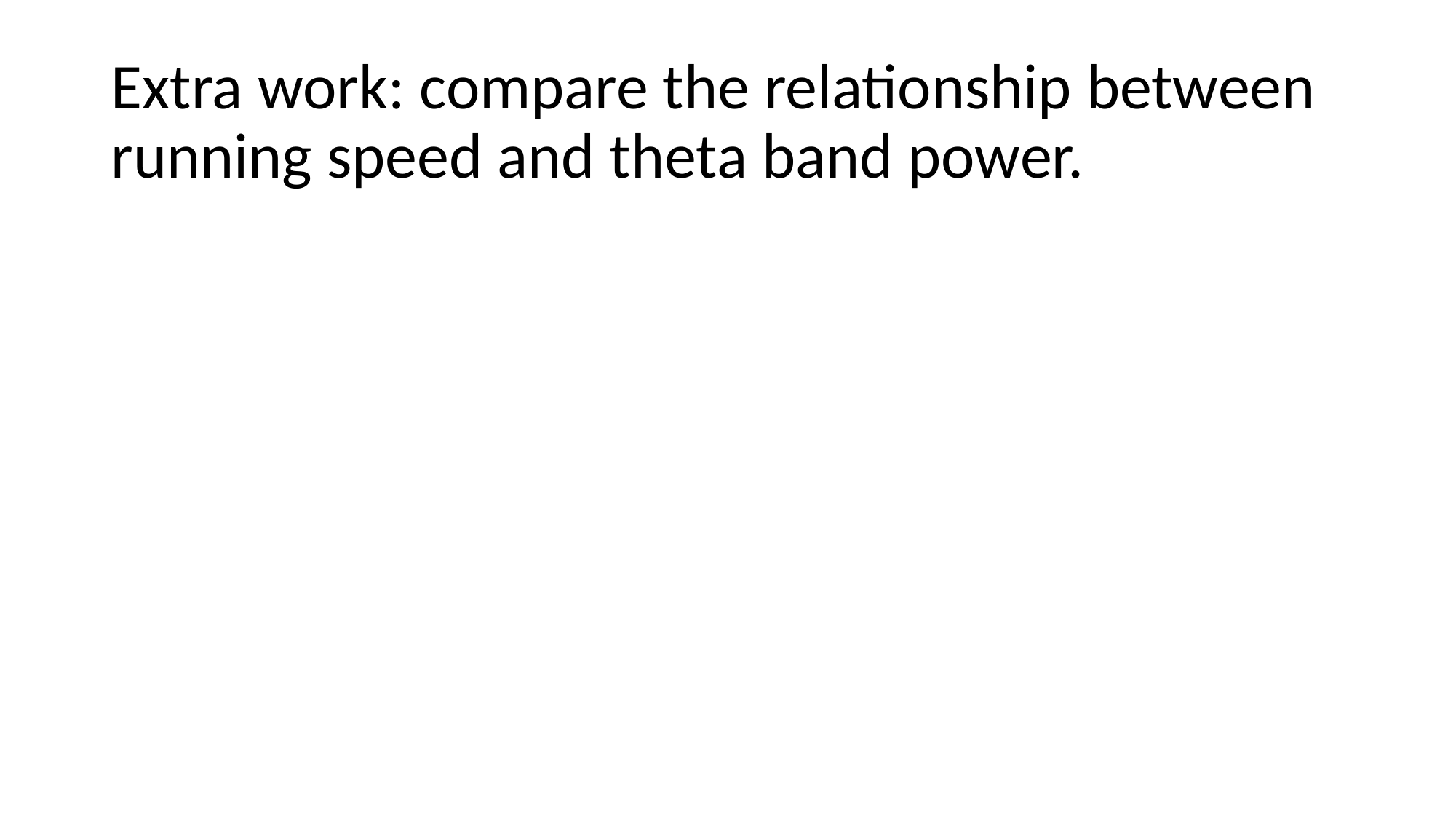

# Extra work: compare the relationship between running speed and theta band power.